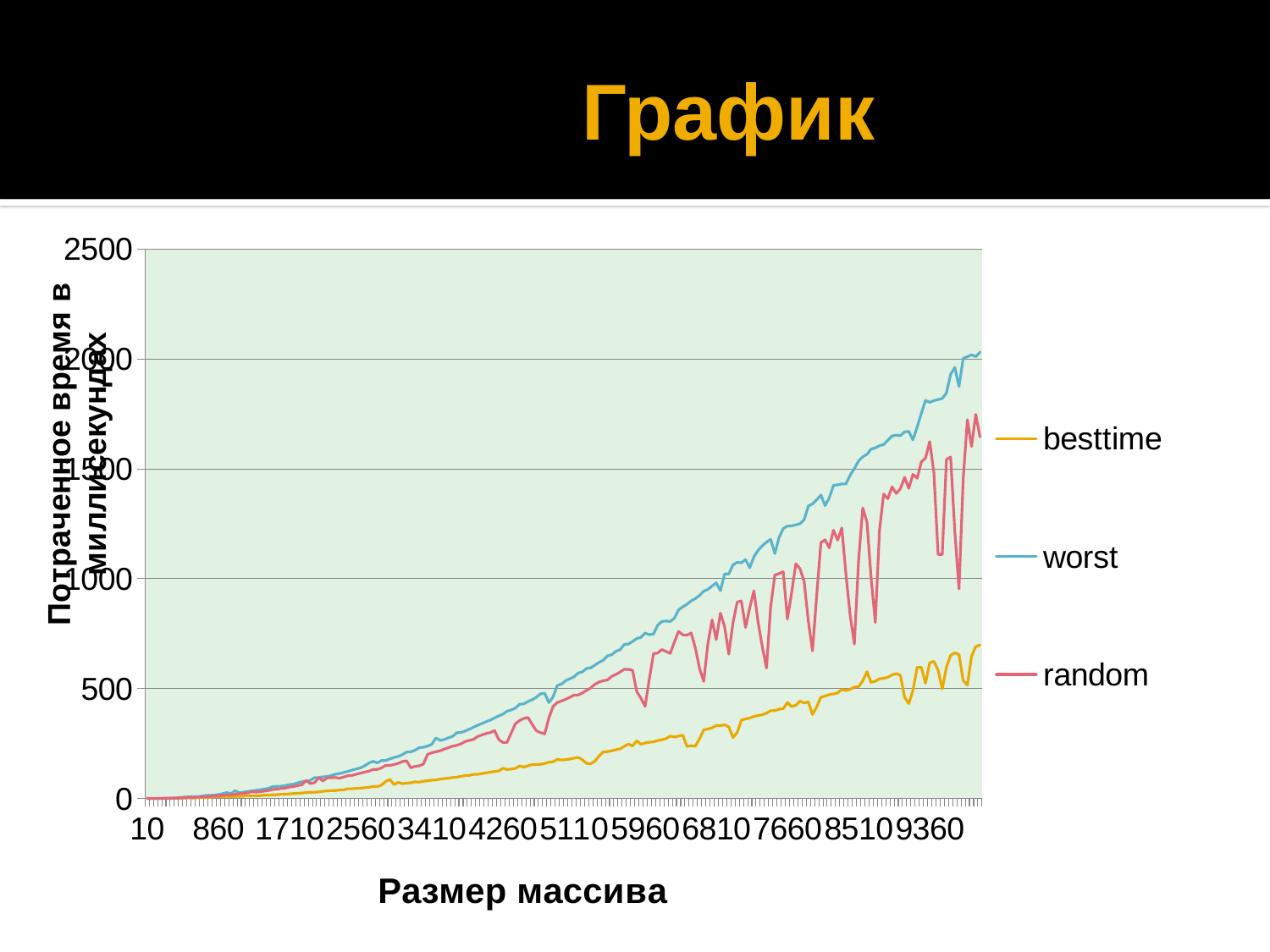

# График

### Chart

| Category | besttime | worst | random |
|---|---|---|---|
| 10 | 0.8579 | 0.0693 | 1.225 |
| 60 | 0.0298 | 0.0793 | 0.0699 |
| 110 | 0.0914 | 0.4016 | 0.2173 |
| 160 | 0.1968 | 0.7902 | 0.452 |
| 210 | 0.3176 | 1.455 | 0.7594 |
| 260 | 0.7548 | 2.2537 | 1.1396 |
| 310 | 1.0538 | 2.2637 | 1.6225 |
| 360 | 1.4051 | 2.7099 | 2.1039 |
| 410 | 1.3887 | 5.6401 | 2.8228 |
| 460 | 2.3386 | 6.64 | 3.5048 |
| 510 | 2.9805 | 7.46 | 5.2519 |
| 560 | 2.2406 | 8.7335 | 5.342 |
| 610 | 3.67 | 7.9614 | 6.477 |
| 660 | 5.5122 | 11.2405 | 7.5052 |
| 710 | 5.2542 | 14.027 | 8.4895 |
| 760 | 5.6914 | 14.3447 | 9.9688 |
| 810 | 7.4356 | 15.3467 | 11.1113 |
| 860 | 9.8694 | 18.2909 | 12.5481 |
| 910 | 6.9407 | 22.155 | 14.7776 |
| 960 | 10.2142 | 27.4736 | 15.5221 |
| 1010 | 7.2845 | 22.0449 | 17.4171 |
| 1060 | 9.5611 | 35.3539 | 18.9193 |
| 1110 | 9.8368 | 26.7692 | 21.7323 |
| 1160 | 10.2958 | 29.3005 | 23.4766 |
| 1210 | 13.9542 | 31.8019 | 26.2728 |
| 1260 | 11.7994 | 34.6705 | 31.2552 |
| 1310 | 12.3079 | 37.4467 | 29.4871 |
| 1360 | 13.6337 | 40.2052 | 31.1707 |
| 1410 | 15.301 | 43.0457 | 33.8466 |
| 1460 | 15.0612 | 46.1718 | 36.7707 |
| 1510 | 16.826 | 54.3399 | 40.9026 |
| 1560 | 17.4232 | 55.5613 | 42.8339 |
| 1610 | 19.4571 | 56.262 | 45.7688 |
| 1660 | 20.0977 | 58.7704 | 47.5028 |
| 1710 | 20.7746 | 63.3198 | 52.3843 |
| 1760 | 22.8053 | 65.5278 | 54.9403 |
| 1810 | 23.6795 | 71.4081 | 59.1865 |
| 1860 | 25.2223 | 76.5859 | 62.8677 |
| 1910 | 27.3286 | 77.6967 | 82.5946 |
| 1960 | 28.645 | 82.9435 | 68.0343 |
| 2010 | 28.722 | 95.3373 | 72.1326 |
| 2060 | 30.2545 | 95.0616 | 94.917 |
| 2110 | 32.8422 | 98.9691 | 80.2872 |
| 2160 | 34.8146 | 100.0 | 94.2596 |
| 2210 | 36.0668 | 104.6316 | 94.7891 |
| 2260 | 36.2431 | 110.7288 | 95.724 |
| 2310 | 38.9619 | 113.5596 | 92.2495 |
| 2360 | 39.5726 | 118.7071 | 98.5389 |
| 2410 | 44.5241 | 123.9441 | 103.6915 |
| 2460 | 44.6169 | 129.5782 | 105.6271 |
| 2510 | 46.211 | 134.7508 | 110.7909 |
| 2560 | 47.4608 | 139.651 | 115.4863 |
| 2610 | 49.2834 | 149.2495 | 120.3679 |
| 2660 | 51.1831 | 161.6974 | 124.6294 |
| 2710 | 54.9049 | 169.1391 | 132.4696 |
| 2760 | 54.1888 | 162.4246 | 132.7206 |
| 2810 | 61.3614 | 172.9836 | 139.3562 |
| 2860 | 77.6682 | 173.2435 | 150.6294 |
| 2910 | 87.1323 | 180.3521 | 150.5772 |
| 2960 | 63.7924 | 186.671 | 154.9661 |
| 3010 | 73.4659 | 191.7779 | 160.1084 |
| 3060 | 67.7992 | 199.5863 | 168.3433 |
| 3110 | 69.9298 | 211.6228 | 171.5482 |
| 3160 | 71.7207 | 212.4517 | 139.9435 |
| 3210 | 75.7971 | 219.7452 | 146.2708 |
| 3260 | 74.9676 | 231.2726 | 149.089 |
| 3310 | 78.4837 | 233.5888 | 156.1939 |
| 3360 | 80.9688 | 238.6593 | 200.6197 |
| 3410 | 83.8369 | 246.2784 | 208.4337 |
| 3460 | 84.5936 | 275.2785 | 212.6407 |
| 3510 | 88.1507 | 264.4107 | 217.1224 |
| 3560 | 90.8882 | 268.5607 | 224.9141 |
| 3610 | 92.9282 | 276.6407 | 231.6262 |
| 3660 | 95.6093 | 283.0613 | 238.4079 |
| 3710 | 97.1179 | 299.5944 | 242.2043 |
| 3760 | 101.115 | 300.5227 | 249.0056 |
| 3810 | 104.4972 | 306.9092 | 259.5496 |
| 3860 | 105.4979 | 315.7085 | 264.7158 |
| 3910 | 109.7571 | 324.4248 | 269.1877 |
| 3960 | 110.3533 | 333.567 | 282.514 |
| 4010 | 113.3996 | 341.3526 | 289.5555 |
| 4060 | 116.8812 | 349.4526 | 295.8656 |
| 4110 | 120.3403 | 356.8216 | 300.1854 |
| 4160 | 122.8096 | 366.9948 | 309.4401 |
| 4210 | 125.5461 | 375.6961 | 268.7828 |
| 4260 | 137.5331 | 383.7989 | 255.3305 |
| 4310 | 132.2205 | 397.3473 | 255.0613 |
| 4360 | 134.0585 | 402.9039 | 298.242 |
| 4410 | 137.1823 | 411.2908 | 340.6556 |
| 4460 | 147.8555 | 429.3457 | 354.9583 |
| 4510 | 143.3766 | 430.5931 | 364.5941 |
| 4560 | 149.3157 | 441.6158 | 368.6336 |
| 4610 | 154.4343 | 449.476 | 337.5869 |
| 4660 | 154.9768 | 460.92 | 308.3531 |
| 4710 | 155.7778 | 476.4911 | 299.6191 |
| 4760 | 159.801 | 478.4309 | 294.0466 |
| 4810 | 164.8804 | 436.5196 | 366.7032 |
| 4860 | 167.1471 | 462.6358 | 419.2042 |
| 4910 | 177.9067 | 514.1347 | 436.5868 |
| 4960 | 175.4407 | 520.5889 | 443.7986 |
| 5010 | 176.6513 | 536.2333 | 451.4088 |
| 5060 | 179.8544 | 544.7196 | 460.5533 |
| 5110 | 183.6774 | 553.5291 | 470.4055 |
| 5160 | 187.1212 | 571.1049 | 470.9229 |
| 5210 | 176.4335 | 576.0676 | 479.9778 |
| 5260 | 159.9013 | 591.8021 | 492.3399 |
| 5310 | 158.4122 | 594.8218 | 502.9781 |
| 5360 | 169.8986 | 607.4913 | 520.01 |
| 5410 | 193.9504 | 619.6424 | 530.1257 |
| 5460 | 211.7086 | 629.5464 | 536.0789 |
| 5510 | 213.5672 | 648.9887 | 539.3258 |
| 5560 | 217.087 | 653.8586 | 555.5687 |
| 5610 | 222.2862 | 669.7367 | 564.4539 |
| 5660 | 225.8434 | 676.8034 | 575.5498 |
| 5710 | 237.2323 | 700.427 | 587.6907 |
| 5760 | 247.857 | 702.6784 | 587.6655 |
| 5810 | 239.1646 | 714.2749 | 583.1674 |
| 5860 | 262.5829 | 727.9459 | 486.7226 |
| 5910 | 247.259 | 733.2767 | 456.1681 |
| 5960 | 252.9159 | 752.8347 | 419.4319 |
| 6010 | 256.1553 | 745.5245 | 542.756 |
| 6060 | 258.144 | 748.6753 | 658.8316 |
| 6110 | 263.897 | 788.2764 | 662.1205 |
| 6160 | 267.513 | 805.534 | 677.4117 |
| 6210 | 272.6982 | 807.4793 | 669.3775 |
| 6260 | 284.1916 | 805.46 | 660.0856 |
| 6310 | 280.0313 | 820.58 | 711.9908 |
| 6360 | 284.2807 | 858.3811 | 760.694 |
| 6410 | 288.3837 | 872.2122 | 744.6083 |
| 6460 | 237.0242 | 883.4294 | 743.352 |
| 6510 | 240.0626 | 899.2059 | 753.2149 |
| 6560 | 237.8821 | 909.7042 | 684.9407 |
| 6610 | 271.9667 | 923.8441 | 593.1008 |
| 6660 | 311.7679 | 943.4968 | 532.372 |
| 6710 | 316.6112 | 951.4741 | 704.9069 |
| 6760 | 321.7638 | 966.7457 | 813.3023 |
| 6810 | 332.1572 | 981.2033 | 723.3 |
| 6860 | 331.8675 | 945.1939 | 843.4673 |
| 6910 | 335.4755 | 1021.8895 | 781.3809 |
| 6960 | 326.0651 | 1021.8639 | 656.715 |
| 7010 | 277.514 | 1063.0599 | 799.6821 |
| 7060 | 300.7812 | 1074.7362 | 893.7393 |
| 7110 | 356.1223 | 1072.3264 | 898.73 |
| 7160 | 362.5312 | 1087.2508 | 778.0995 |
| 7210 | 366.2395 | 1050.2313 | 868.085 |
| 7260 | 373.6253 | 1100.2331 | 945.1421 |
| 7310 | 377.6685 | 1129.0669 | 802.1746 |
| 7360 | 381.429 | 1150.2912 | 690.6242 |
| 7410 | 388.3063 | 1166.5024 | 593.3014 |
| 7460 | 399.4438 | 1179.6654 | 872.3069 |
| 7510 | 399.9798 | 1114.5626 | 1016.4239 |
| 7560 | 406.4918 | 1187.4897 | 1023.4491 |
| 7610 | 408.94 | 1228.1741 | 1031.5542 |
| 7660 | 436.8392 | 1239.8769 | 817.0656 |
| 7710 | 418.2973 | 1240.3645 | 935.0469 |
| 7760 | 424.1875 | 1245.3562 | 1068.2783 |
| 7810 | 442.8264 | 1250.3265 | 1045.8835 |
| 7860 | 434.8444 | 1268.2421 | 987.3967 |
| 7910 | 439.5268 | 1331.1426 | 805.8143 |
| 7960 | 382.224 | 1340.8189 | 671.9055 |
| 8010 | 417.2463 | 1359.3543 | 923.5175 |
| 8060 | 461.0361 | 1380.3173 | 1164.9093 |
| 8110 | 466.0096 | 1332.8299 | 1176.9704 |
| 8160 | 472.8556 | 1367.9544 | 1140.6489 |
| 8210 | 476.2191 | 1424.6148 | 1221.0019 |
| 8260 | 480.5064 | 1427.2365 | 1175.7645 |
| 8310 | 496.0076 | 1431.5159 | 1231.5059 |
| 8360 | 491.4129 | 1431.4636 | 1018.206 |
| 8410 | 497.2042 | 1471.5424 | 831.9044 |
| 8460 | 507.0727 | 1501.3258 | 702.5501 |
| 8510 | 508.908 | 1536.1531 | 1079.9756 |
| 8560 | 535.3129 | 1554.7799 | 1321.9033 |
| 8610 | 577.3295 | 1566.0535 | 1258.7183 |
| 8660 | 528.1459 | 1589.7578 | 1005.1913 |
| 8710 | 533.799 | 1595.2654 | 800.9337 |
| 8760 | 544.7784 | 1605.3259 | 1220.1608 |
| 8810 | 546.8534 | 1610.3603 | 1385.4667 |
| 8860 | 552.104 | 1630.2656 | 1364.0534 |
| 8910 | 562.8029 | 1649.4431 | 1418.0412 |
| 8960 | 567.8622 | 1653.0329 | 1387.7568 |
| 9010 | 561.1888 | 1651.3217 | 1409.7392 |
| 9060 | 460.3345 | 1668.0895 | 1461.2638 |
| 9110 | 431.7025 | 1670.3256 | 1411.0449 |
| 9160 | 491.9587 | 1631.5636 | 1474.961 |
| 9210 | 596.5908 | 1690.2365 | 1457.0932 |
| 9260 | 596.5343 | 1752.2954 | 1531.4161 |
| 9310 | 524.3709 | 1811.3415 | 1548.7194 |
| 9360 | 617.3262 | 1802.4648 | 1623.9021 |
| 9410 | 623.8429 | 1810.3265 | 1482.7363 |
| 9460 | 584.2824 | 1815.2332 | 1110.7097 |
| 9510 | 498.8687 | 1820.2332 | 1110.1093 |
| 9560 | 597.6824 | 1845.1299 | 1543.0038 |
| 9610 | 651.8078 | 1930.1213 | 1553.6154 |
| 9660 | 662.663 | 1961.2647 | 1216.1358 |
| 9710 | 655.5156 | 1874.2793 | 953.4283 |
| 9760 | 536.2557 | 2002.2233 | 1453.6345 |
| 9810 | 516.3283 | 2010.3123 | 1723.8113 |
| 9860 | 647.2323 | 2018.6268 | 1601.7611 |
| 9910 | 691.1579 | 2010.3947 | 1747.8095 |
| 9960 | 698.4467 | 2030.3265 | 1645.3135 |